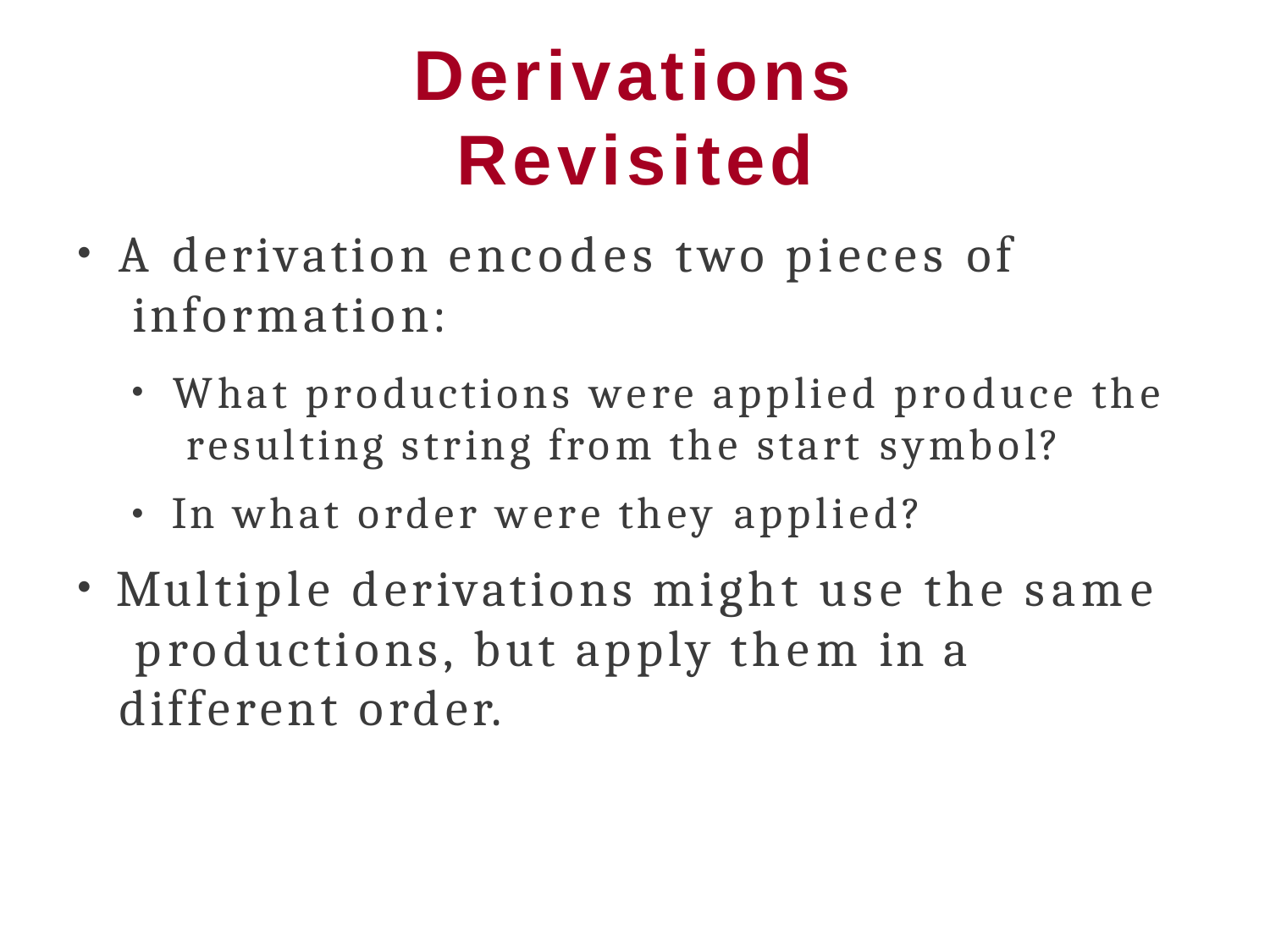

# Derivations Revisited
A derivation encodes two pieces of  information:
●
What productions were applied produce the  resulting string from the start symbol?
In what order were they applied?
●
●
Multiple derivations might use the same  productions, but apply them in a  different order.
●